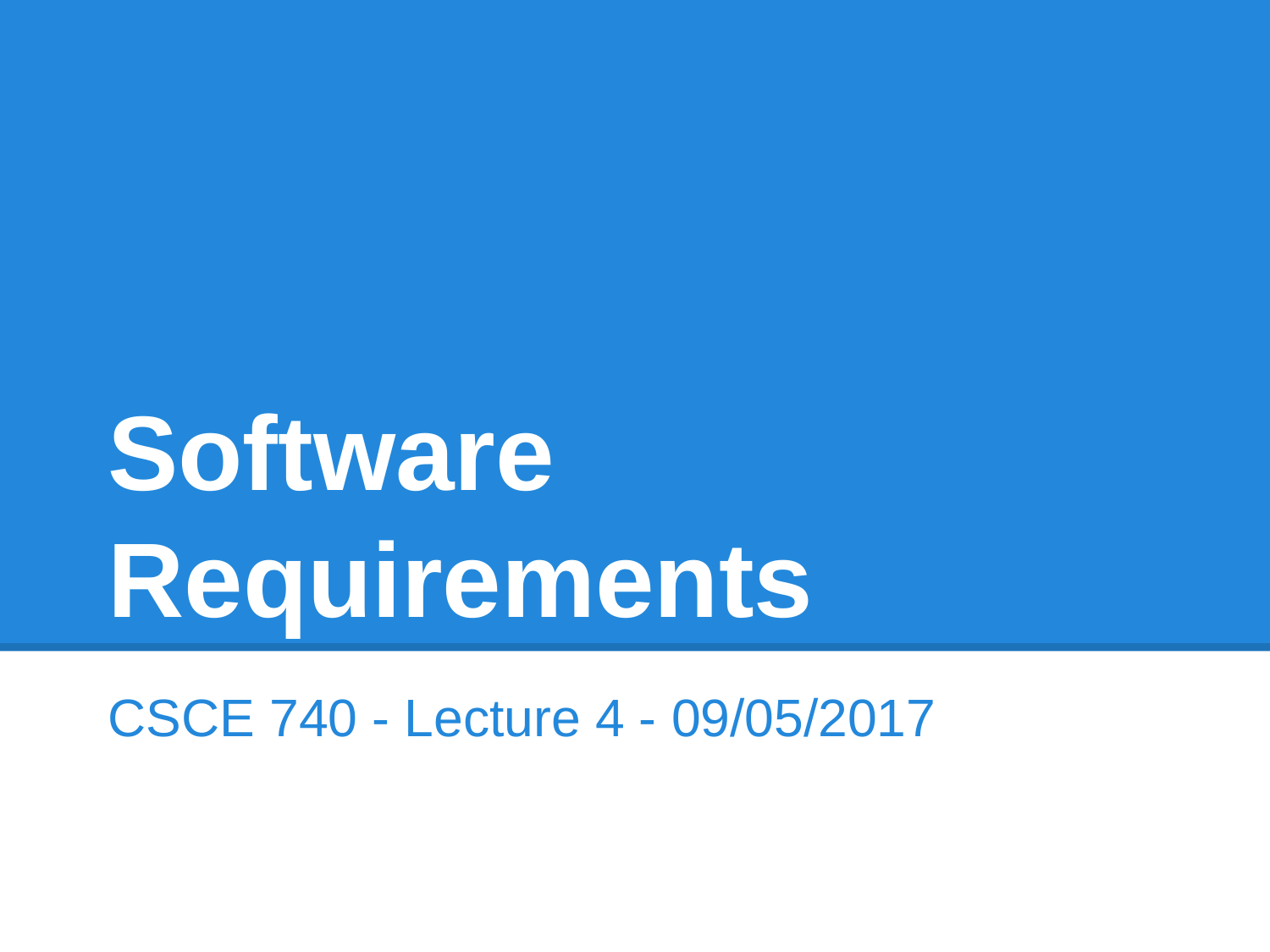

# Software Requirements
CSCE 740 - Lecture 4 - 09/05/2017